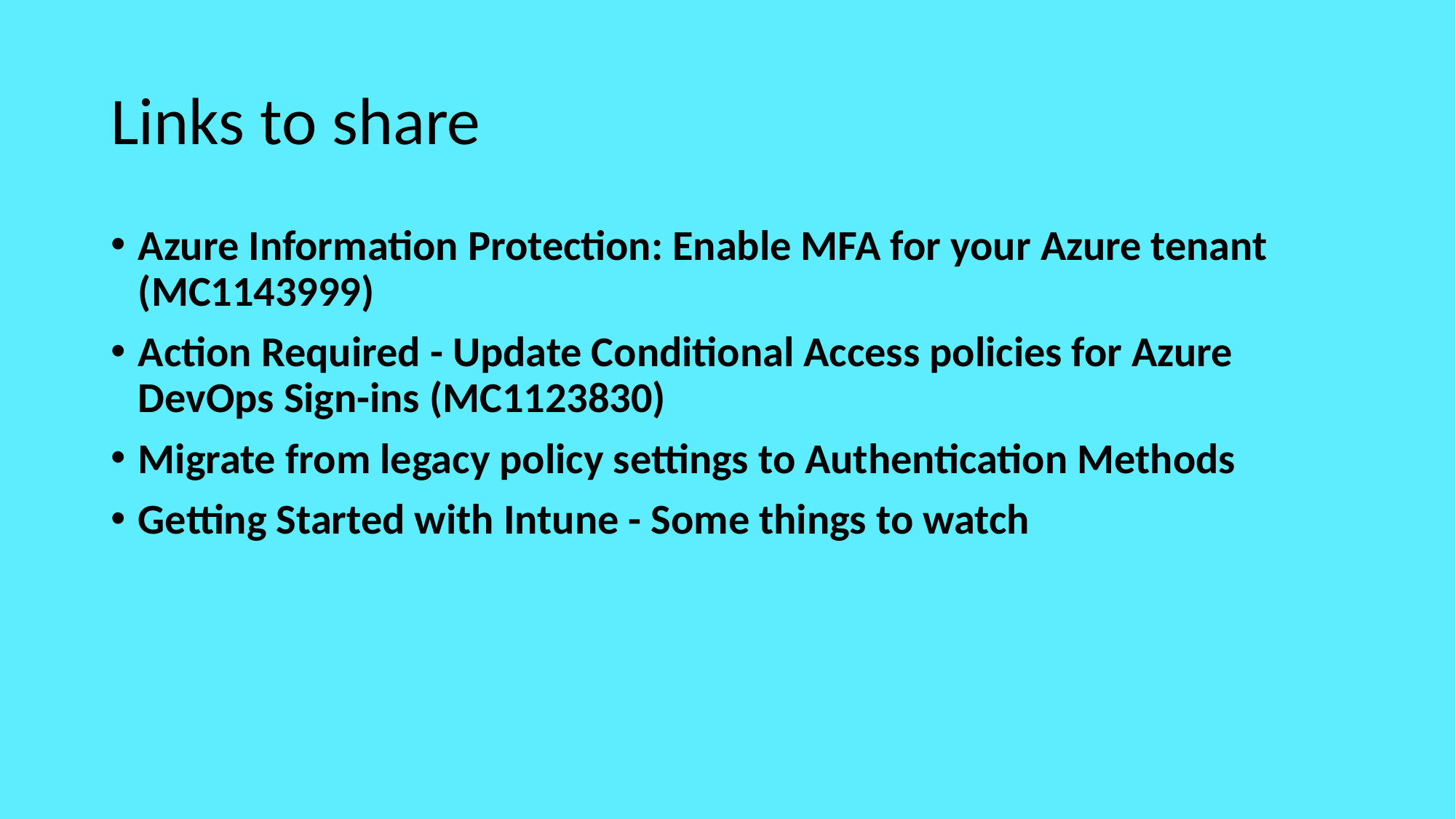

# Links to share
Azure Information Protection: Enable MFA for your Azure tenant (MC1143999)
Action Required - Update Conditional Access policies for Azure DevOps Sign-ins (MC1123830)
Migrate from legacy policy settings to Authentication Methods
Getting Started with Intune - Some things to watch